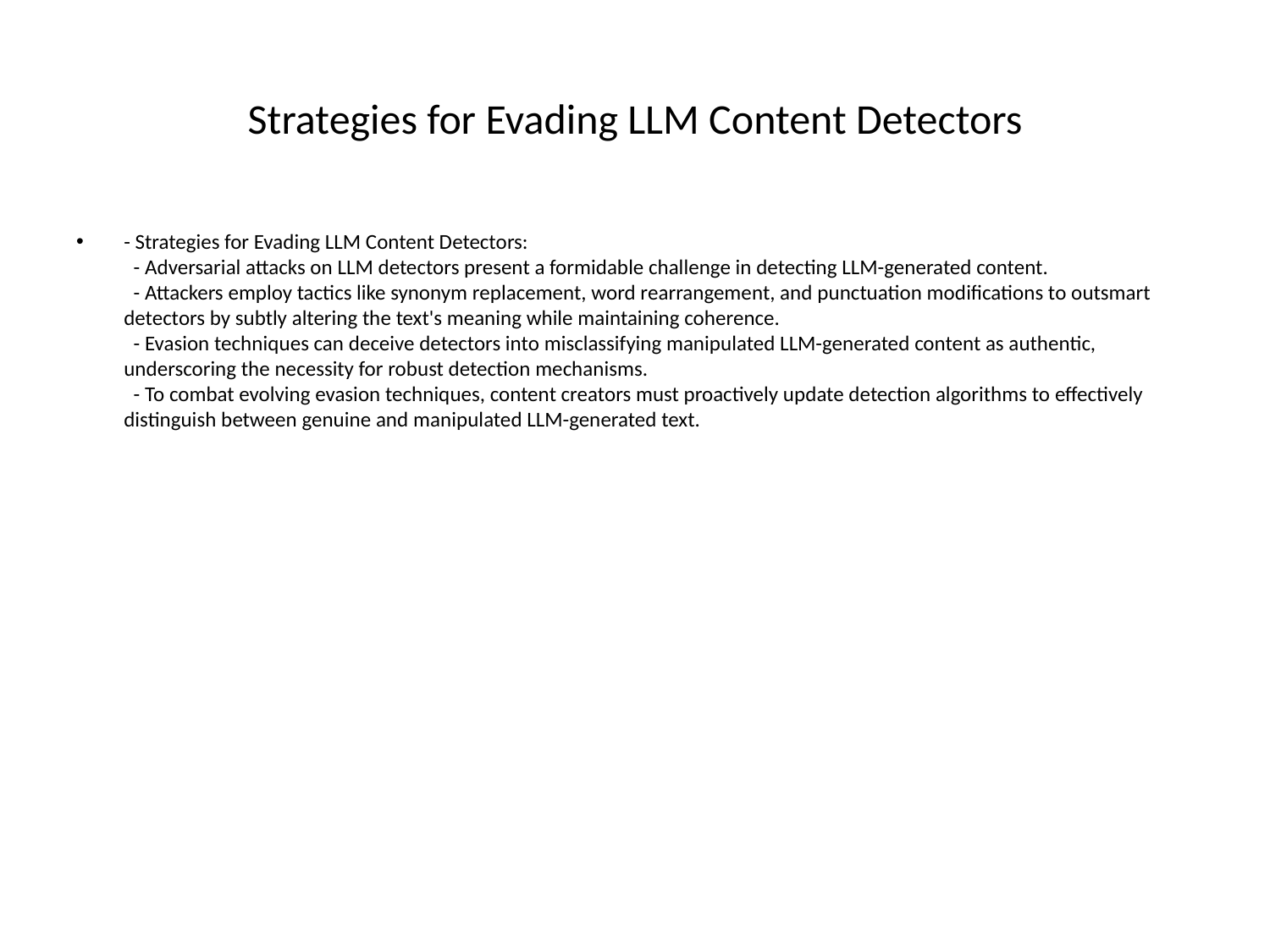

# Strategies for Evading LLM Content Detectors
- Strategies for Evading LLM Content Detectors:
  - Adversarial attacks on LLM detectors present a formidable challenge in detecting LLM-generated content.
  - Attackers employ tactics like synonym replacement, word rearrangement, and punctuation modifications to outsmart detectors by subtly altering the text's meaning while maintaining coherence.
  - Evasion techniques can deceive detectors into misclassifying manipulated LLM-generated content as authentic, underscoring the necessity for robust detection mechanisms.
  - To combat evolving evasion techniques, content creators must proactively update detection algorithms to effectively distinguish between genuine and manipulated LLM-generated text.